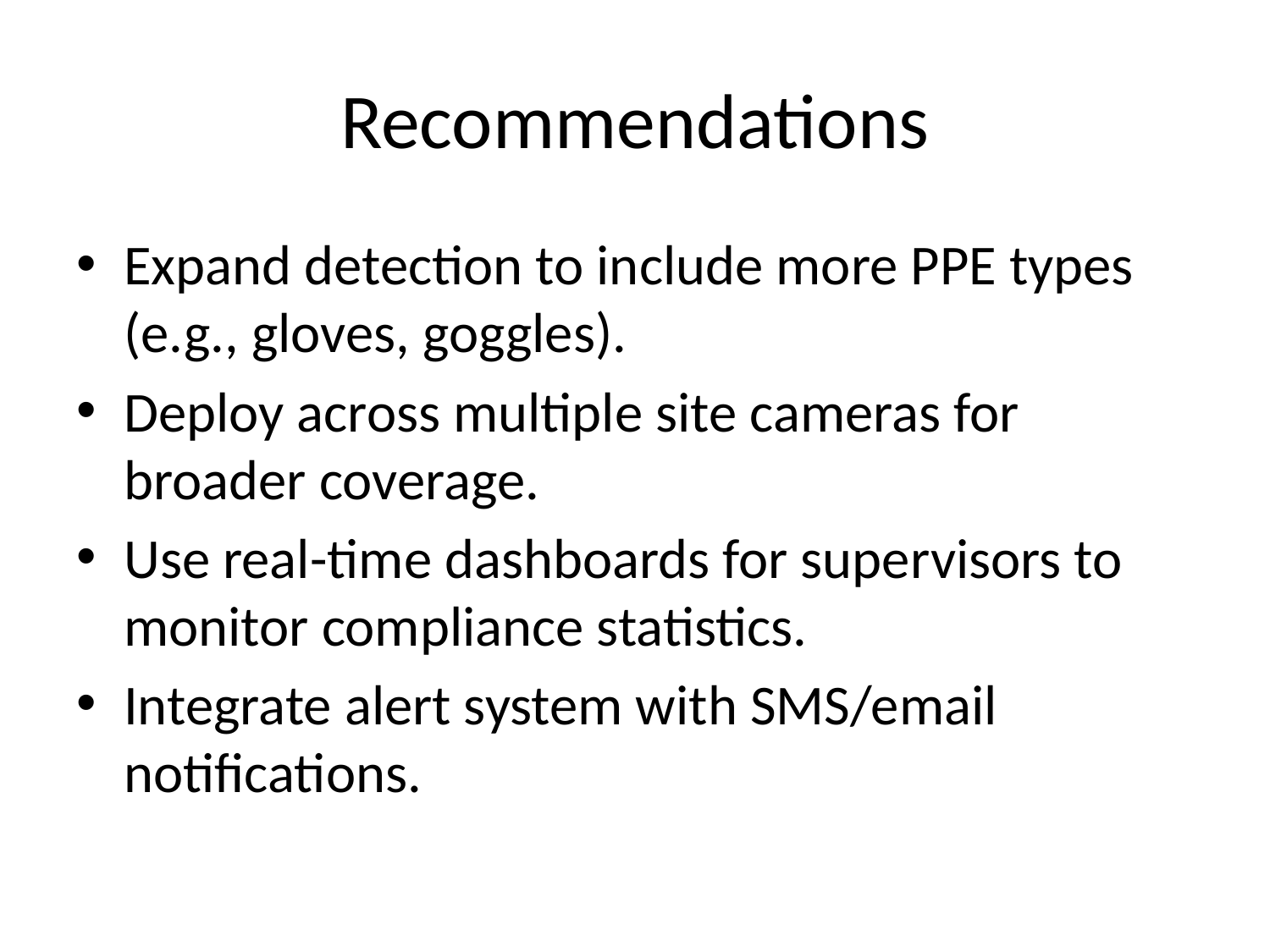

# Recommendations
Expand detection to include more PPE types (e.g., gloves, goggles).
Deploy across multiple site cameras for broader coverage.
Use real-time dashboards for supervisors to monitor compliance statistics.
Integrate alert system with SMS/email notifications.